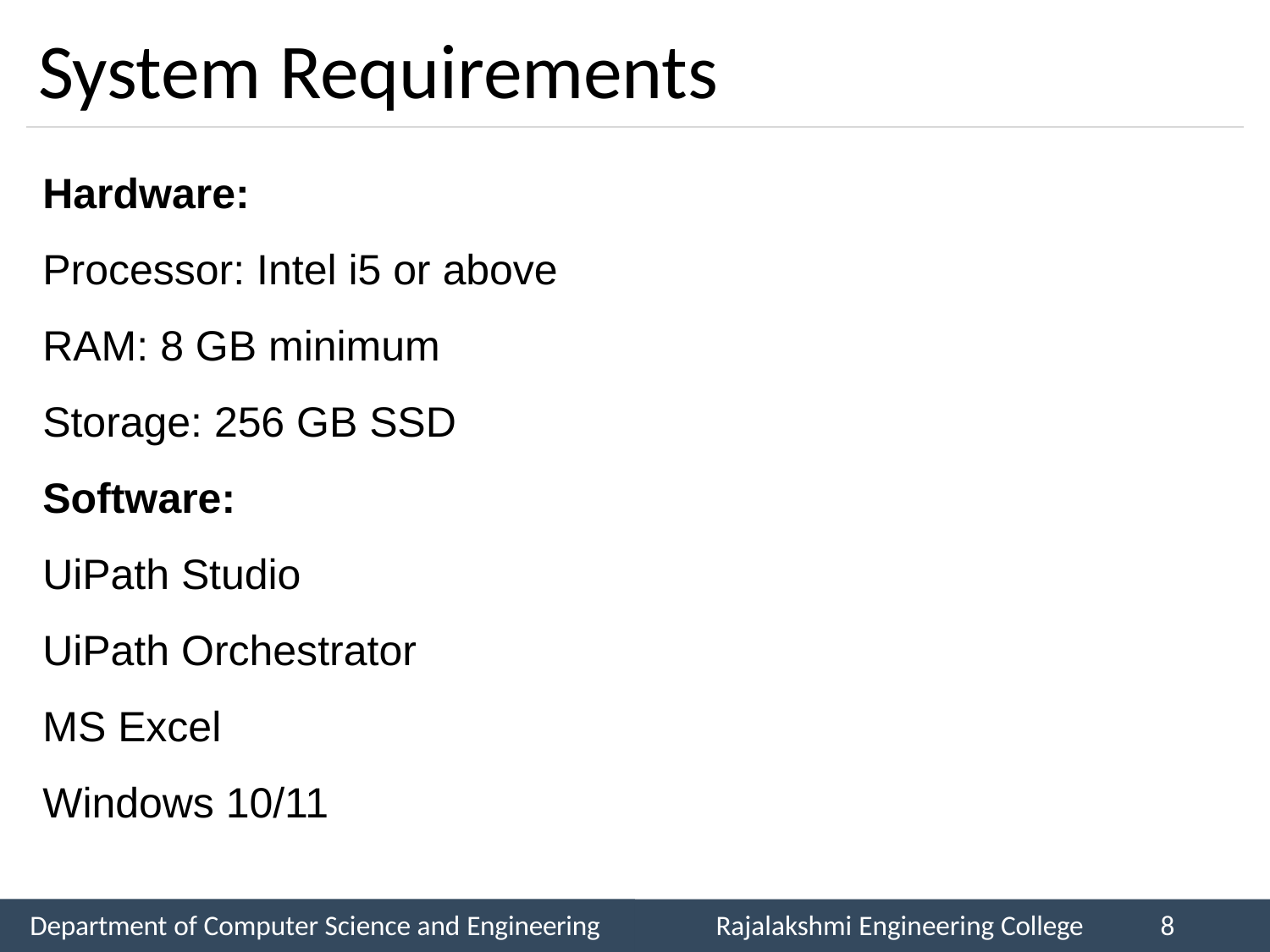

# System Requirements
Hardware:
Processor: Intel i5 or above
RAM: 8 GB minimum
Storage: 256 GB SSD
Software:
UiPath Studio
UiPath Orchestrator
MS Excel
Windows 10/11

Department of Computer Science and Engineering
Rajalakshmi Engineering College
8